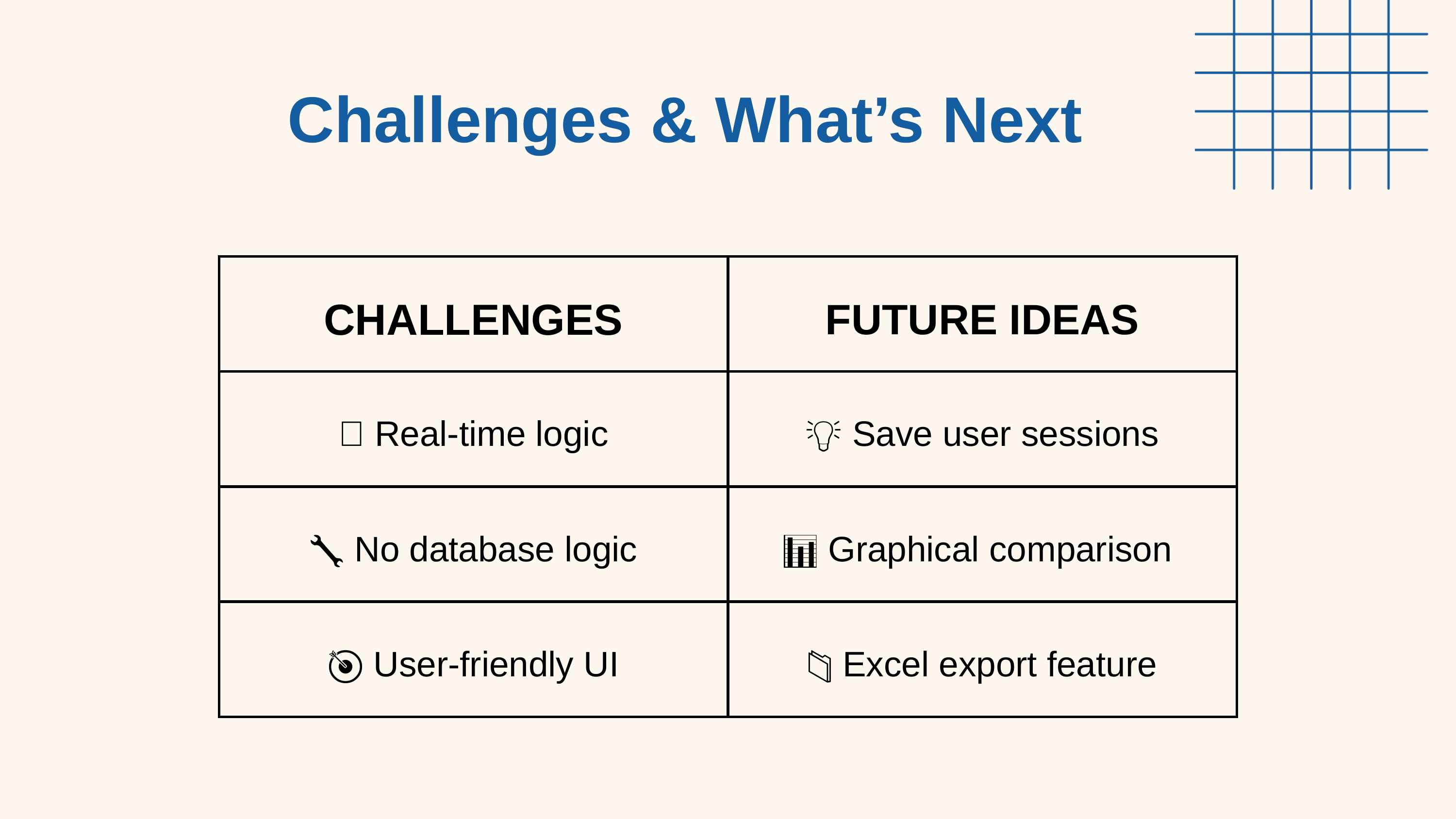

Challenges & What’s Next
| CHALLENGES | FUTURE IDEAS |
| --- | --- |
| 🧩 Real-time logic | 💡 Save user sessions |
| 🔧 No database logic | 📊 Graphical comparison |
| 🎯 User-friendly UI | 📁 Excel export feature |